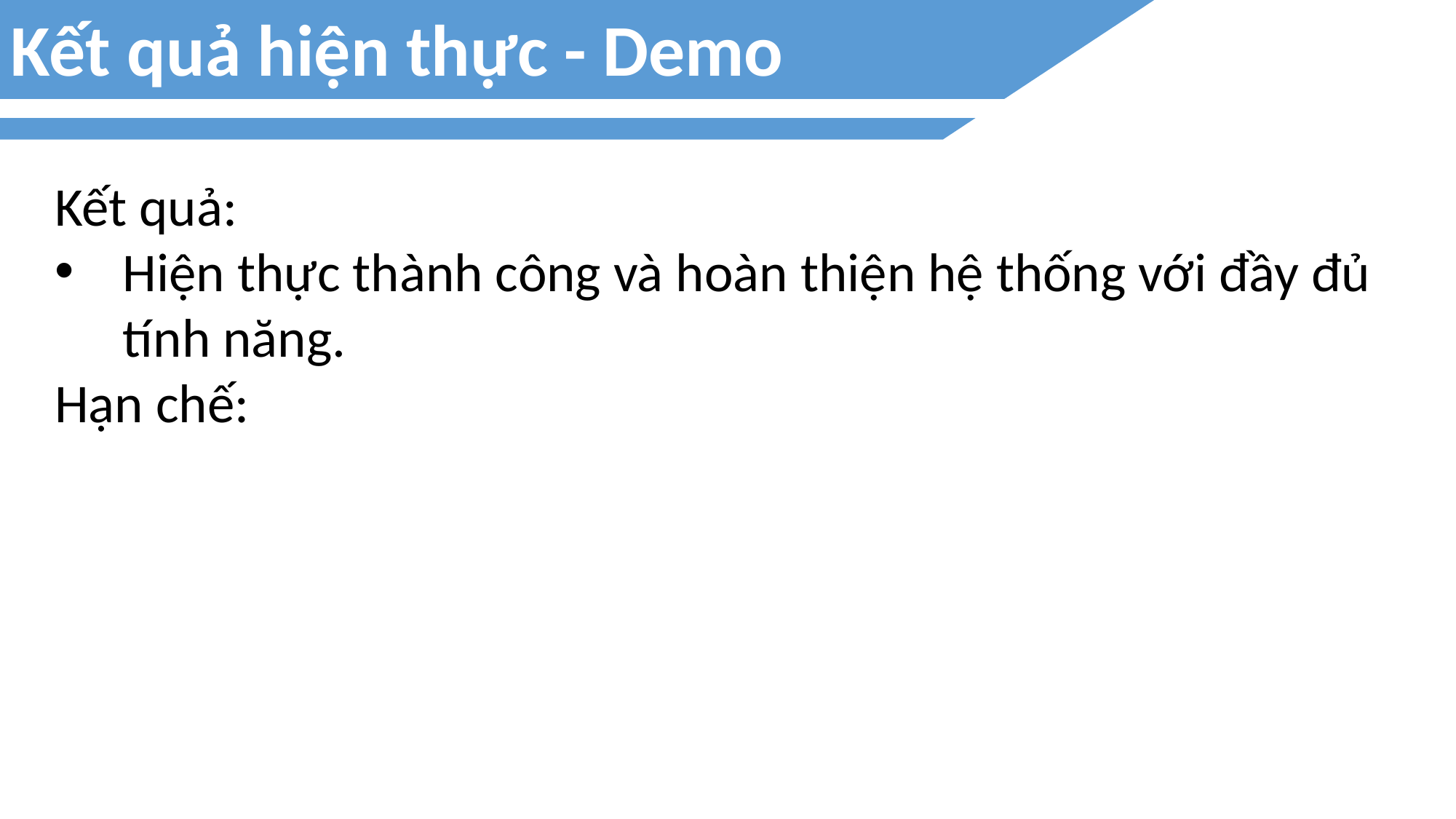

Kết quả hiện thực - Demo

Kết quả:
Hiện thực thành công và hoàn thiện hệ thống với đầy đủ tính năng.
Hạn chế: